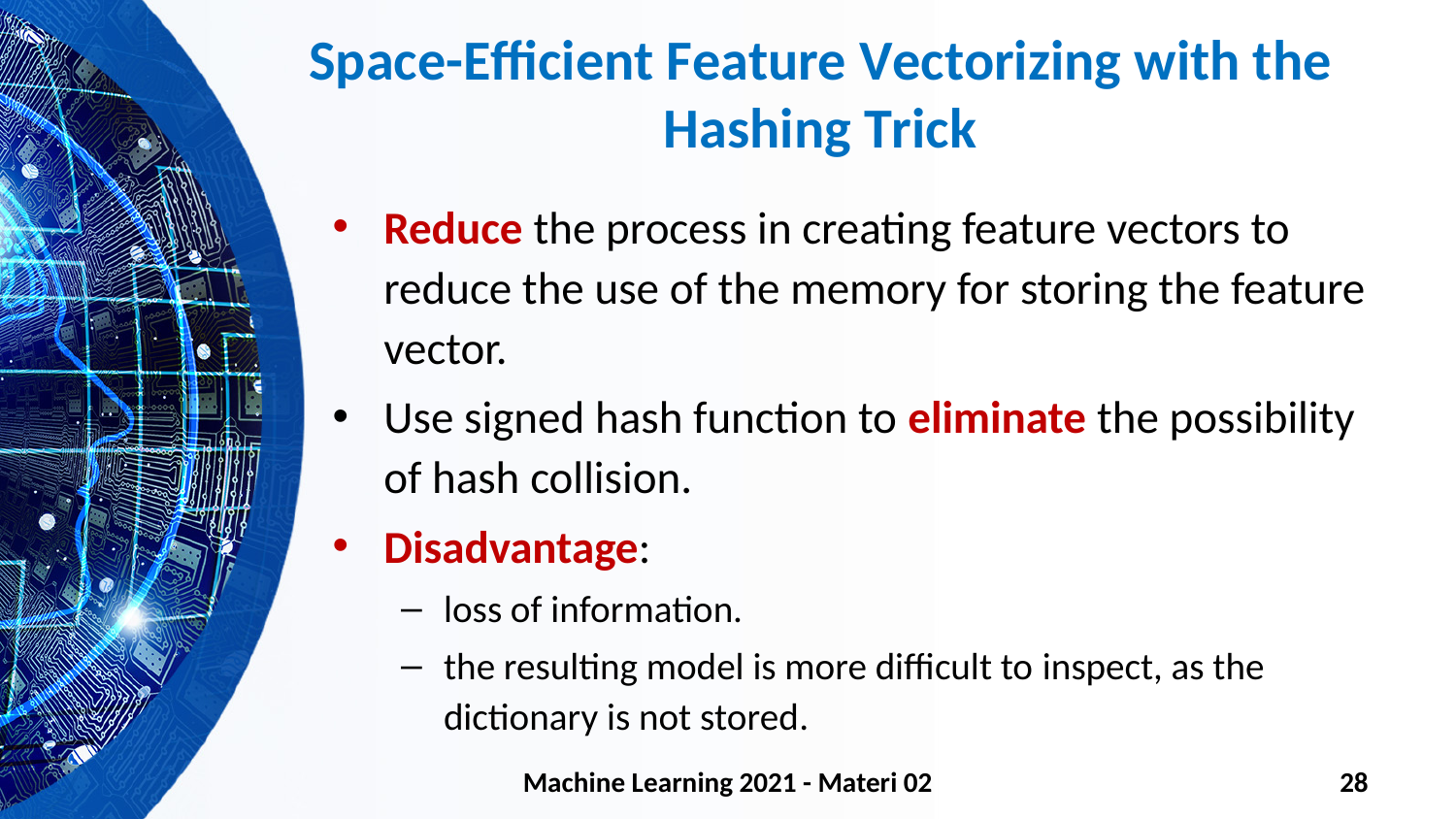

# Space-Efficient Feature Vectorizing with the Hashing Trick
Reduce the process in creating feature vectors to reduce the use of the memory for storing the feature vector.
Use signed hash function to eliminate the possibility of hash collision.
Disadvantage:
loss of information.
the resulting model is more difficult to inspect, as the dictionary is not stored.
Machine Learning 2021 - Materi 02
28